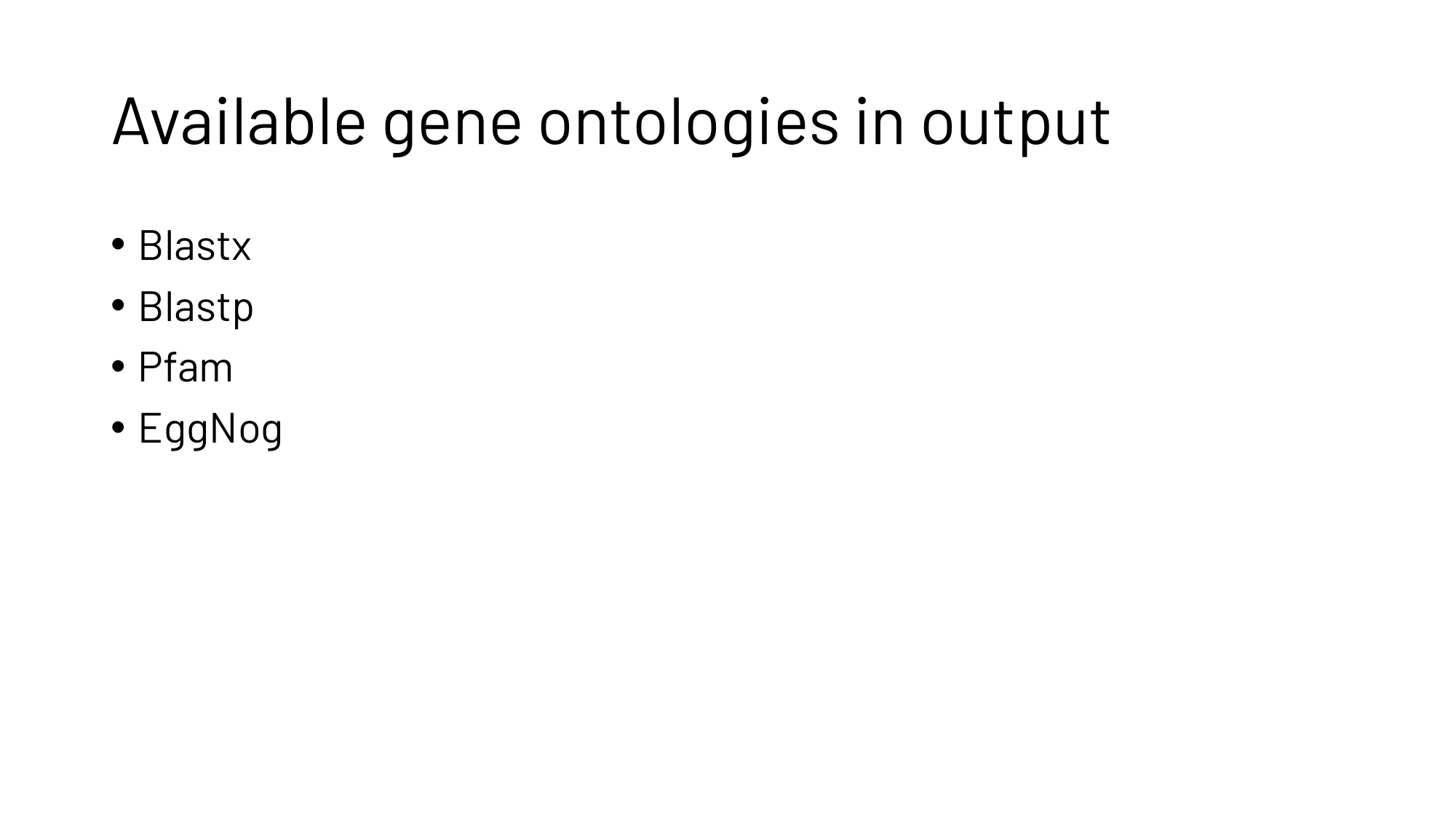

# Available gene ontologies in output
Blastx
Blastp
Pfam
EggNog